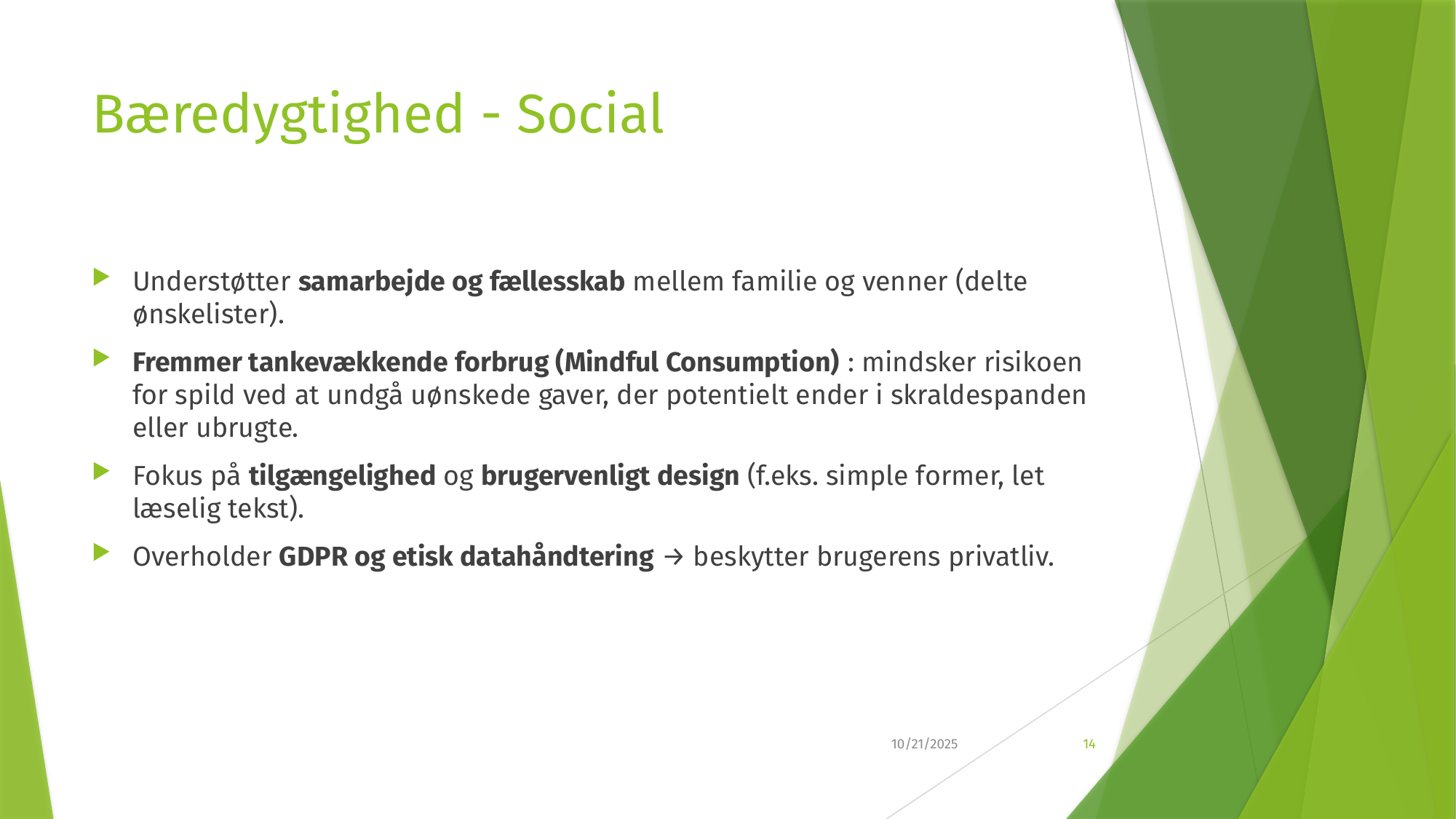

# Bæredygtighed - Social
Understøtter samarbejde og fællesskab mellem familie og venner (delte ønskelister).
Fremmer tankevækkende forbrug (Mindful Consumption) : mindsker risikoen for spild ved at undgå uønskede gaver, der potentielt ender i skraldespanden eller ubrugte.
Fokus på tilgængelighed og brugervenligt design (f.eks. simple former, let læselig tekst).
Overholder GDPR og etisk datahåndtering → beskytter brugerens privatliv.

10/21/2025
14